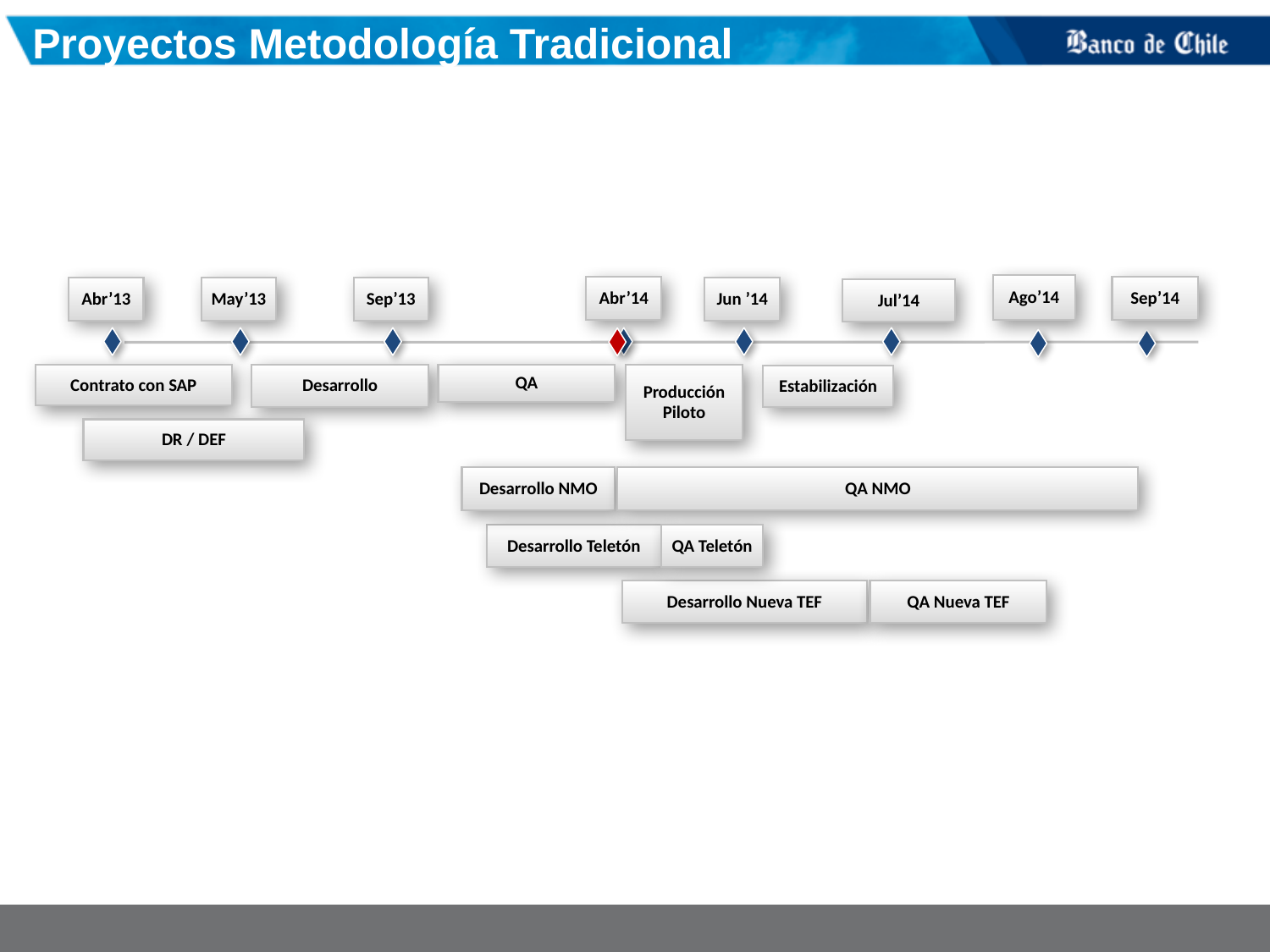

Proyectos Metodología Tradicional
Ago’14
Sep’14
Abr’14
Abr’13
May’13
Sep’13
Jun ’14
Jul’14

Contrato con SAP
Desarrollo
QA
Producción Piloto
Estabilización
DR / DEF
Desarrollo NMO
QA NMO
Desarrollo Teletón
QA Teletón
Desarrollo Nueva TEF
QA Nueva TEF